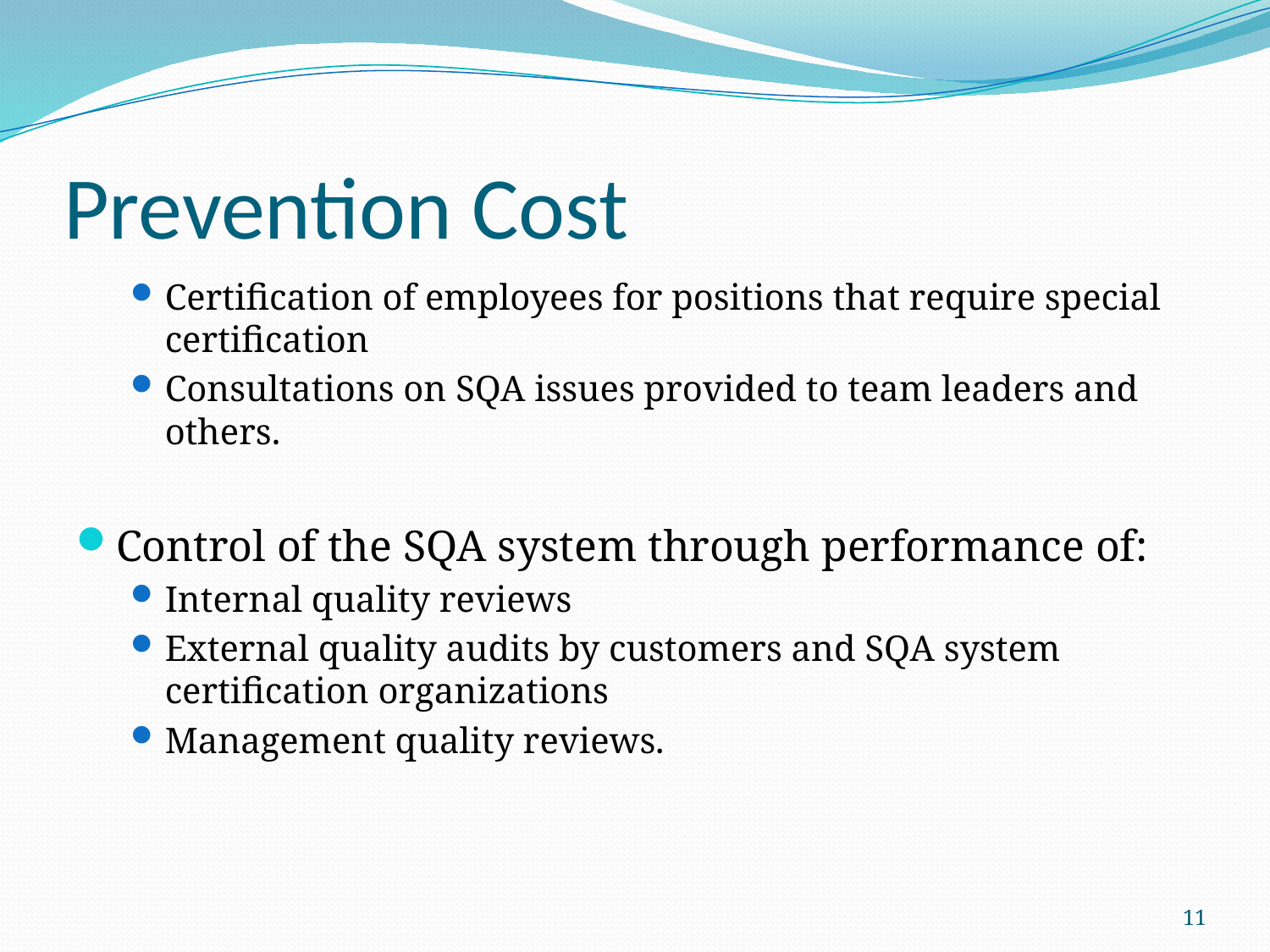

# Prevention Cost
Certification of employees for positions that require special certification
Consultations on SQA issues provided to team leaders and others.

Control of the SQA system through performance of:
Internal quality reviews
External quality audits by customers and SQA system certification organizations
Management quality reviews.

11